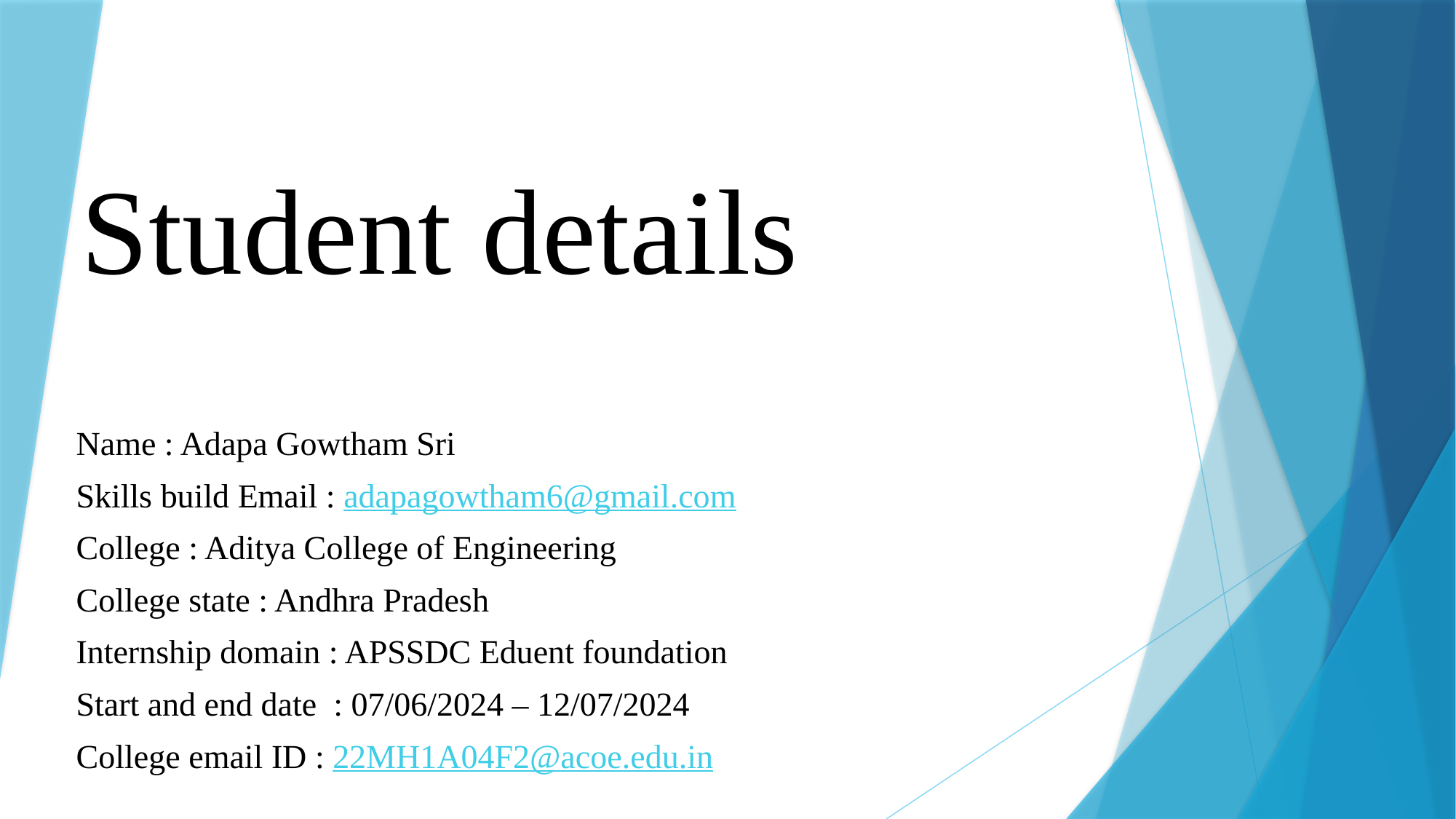

# Student details
Name : Adapa Gowtham Sri
Skills build Email : adapagowtham6@gmail.com
College : Aditya College of Engineering
College state : Andhra Pradesh
Internship domain : APSSDC Eduent foundation
Start and end date  : 07/06/2024 – 12/07/2024
College email ID : 22MH1A04F2@acoe.edu.in